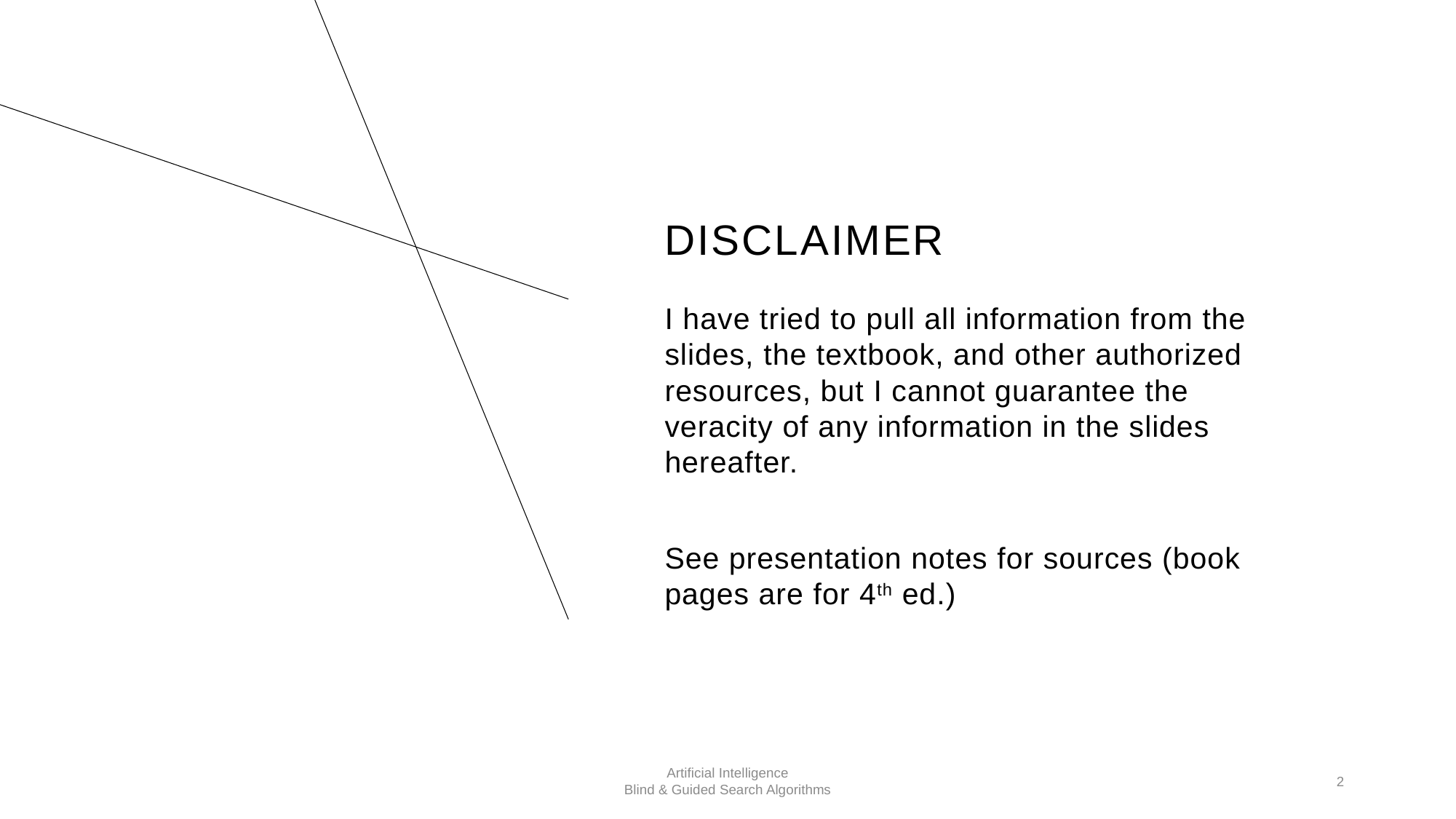

# DISCLAIMER
I have tried to pull all information from the slides, the textbook, and other authorized resources, but I cannot guarantee the veracity of any information in the slides hereafter.

See presentation notes for sources (book pages are for 4th ed.)
Artificial Intelligence
Blind & Guided Search Algorithms
2